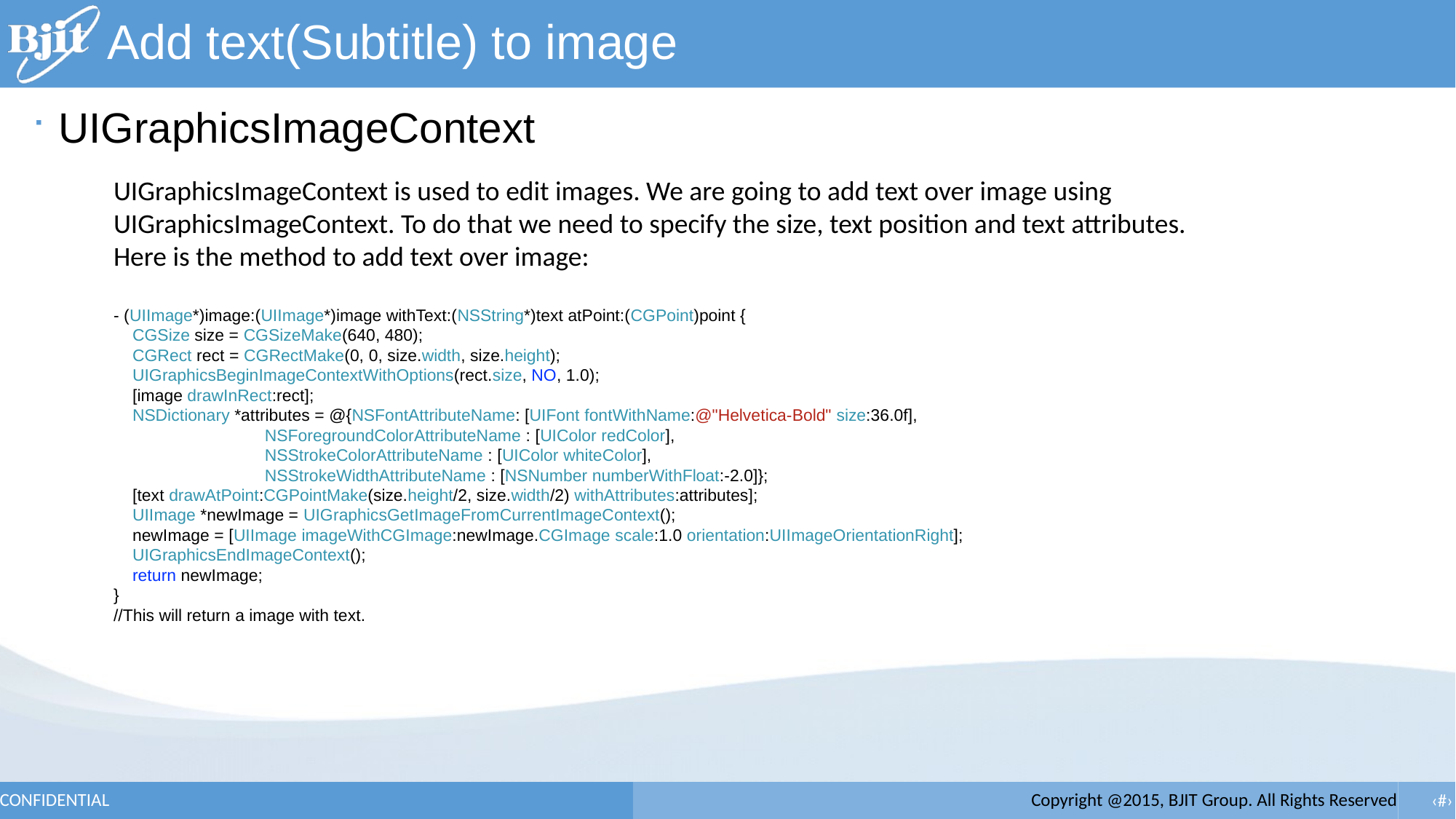

# Add text(Subtitle) to image
UIGraphicsImageContext
UIGraphicsImageContext is used to edit images. We are going to add text over image using UIGraphicsImageContext. To do that we need to specify the size, text position and text attributes.
Here is the method to add text over image:

- (UIImage*)image:(UIImage*)image withText:(NSString*)text atPoint:(CGPoint)point {
    CGSize size = CGSizeMake(640, 480);
    CGRect rect = CGRectMake(0, 0, size.width, size.height);
    UIGraphicsBeginImageContextWithOptions(rect.size, NO, 1.0);
    [image drawInRect:rect];
    NSDictionary *attributes = @{NSFontAttributeName: [UIFont fontWithName:@"Helvetica-Bold" size:36.0f],
                                NSForegroundColorAttributeName : [UIColor redColor],
                                NSStrokeColorAttributeName : [UIColor whiteColor],
                                NSStrokeWidthAttributeName : [NSNumber numberWithFloat:-2.0]};
    [text drawAtPoint:CGPointMake(size.height/2, size.width/2) withAttributes:attributes];
    UIImage *newImage = UIGraphicsGetImageFromCurrentImageContext();
    newImage = [UIImage imageWithCGImage:newImage.CGImage scale:1.0 orientation:UIImageOrientationRight];
    UIGraphicsEndImageContext();
    return newImage;
}
//This will return a image with text.